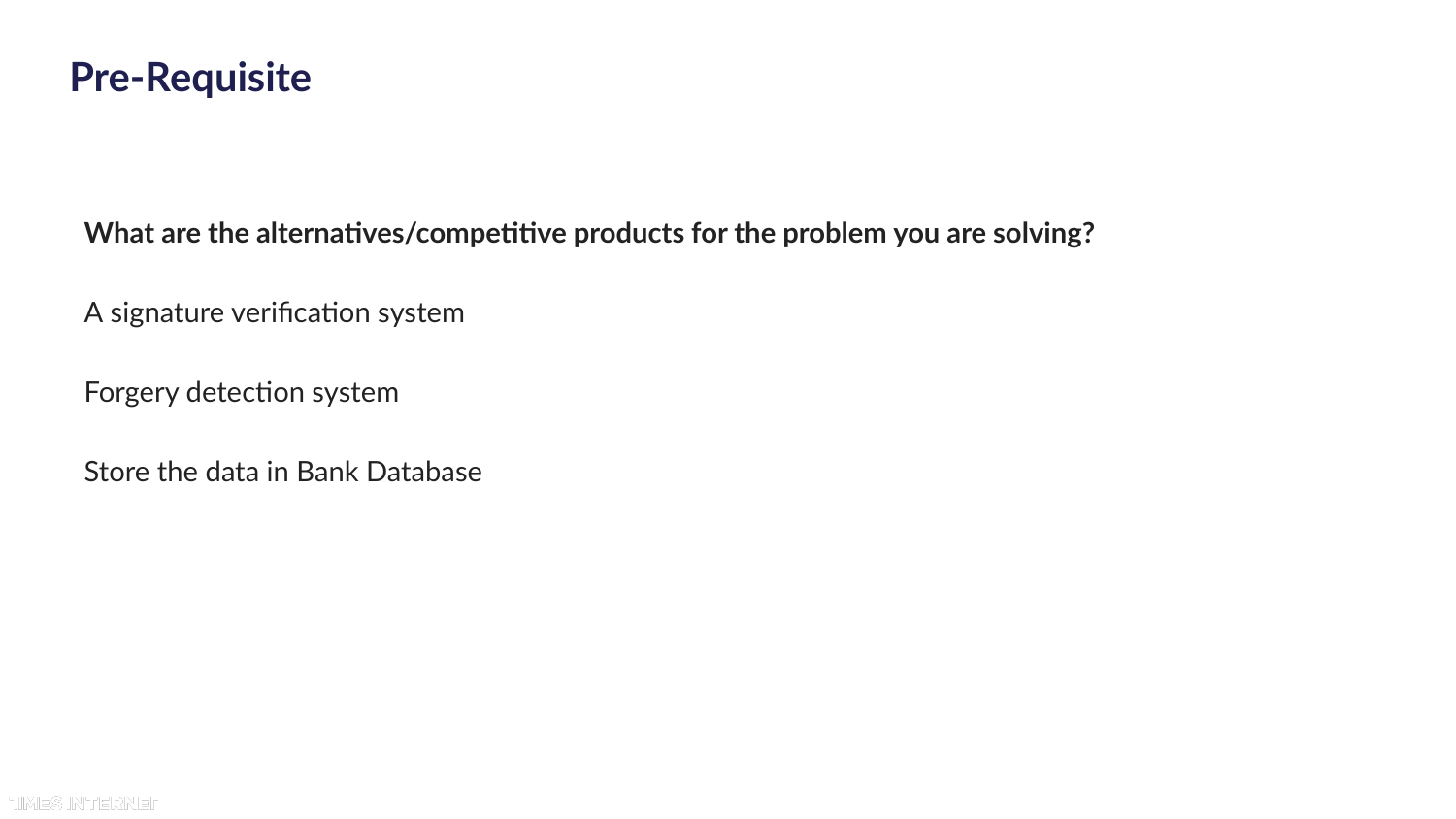

# Pre-Requisite
What are the alternatives/competitive products for the problem you are solving?
A signature verification system
Forgery detection system
Store the data in Bank Database